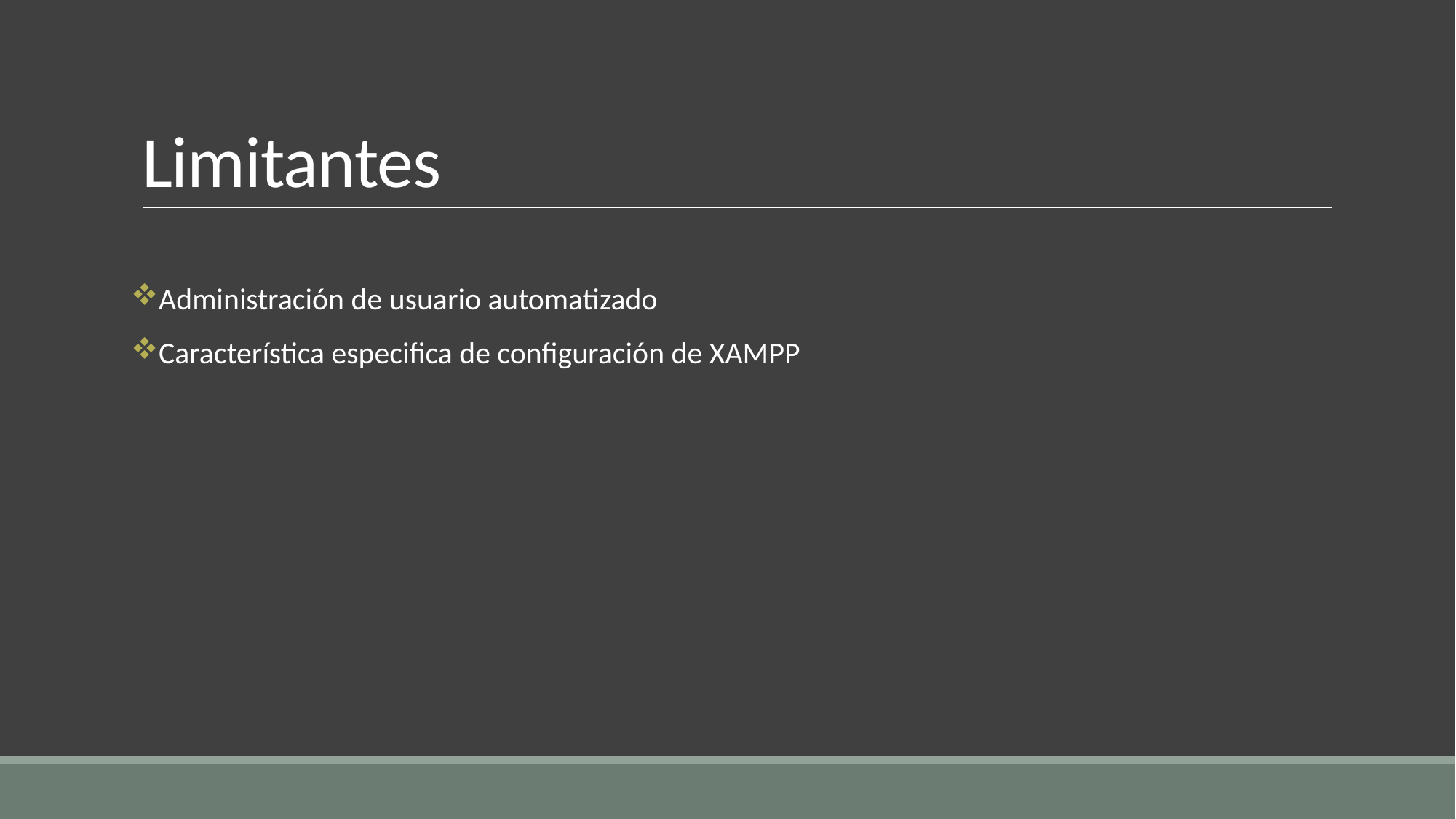

# Limitantes

Administración de usuario automatizado
Característica especifica de configuración de XAMPP